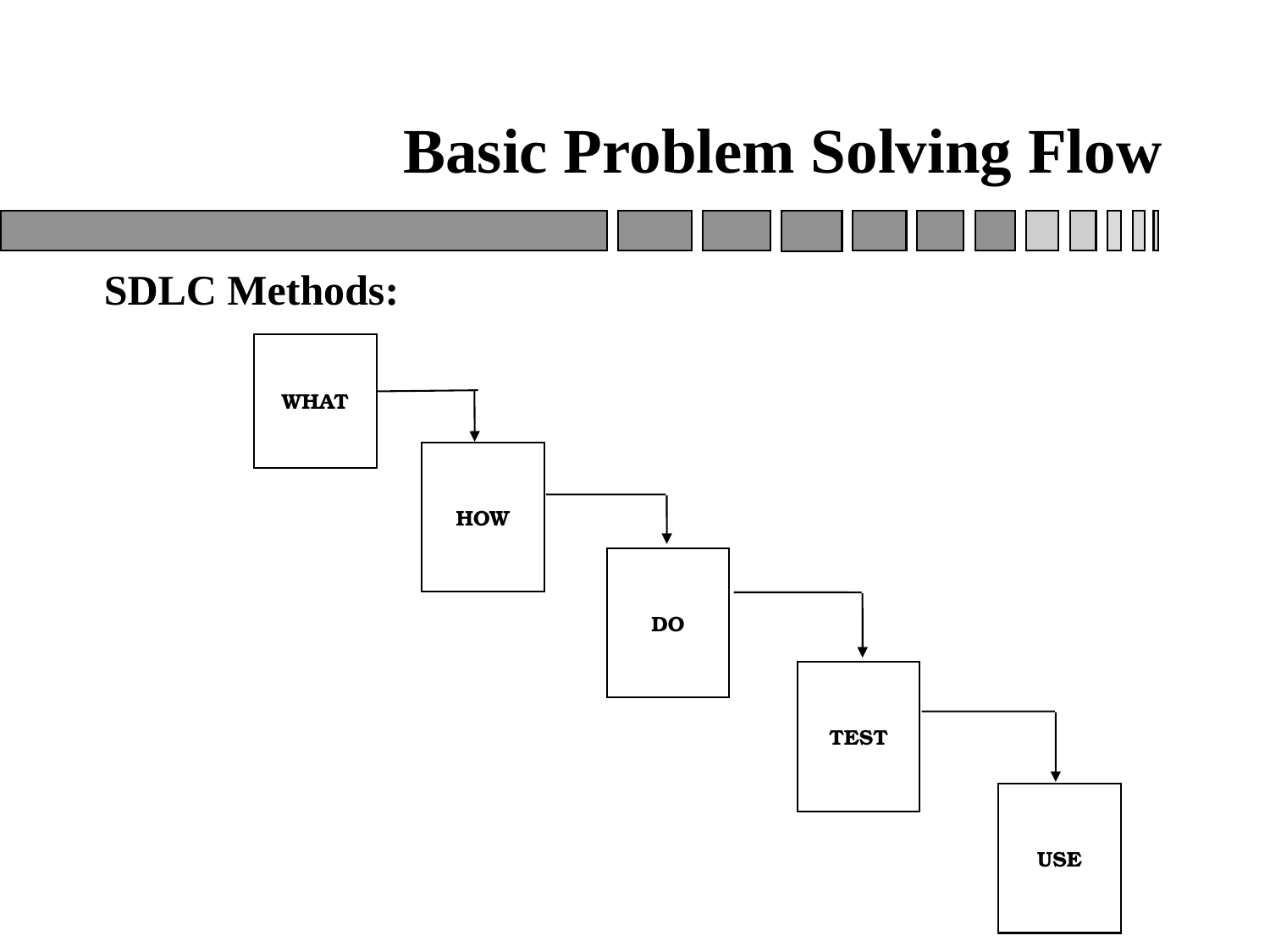

# Basic Problem Solving Flow
SDLC Methods:
WHAT

HOW

DO

TEST

USE